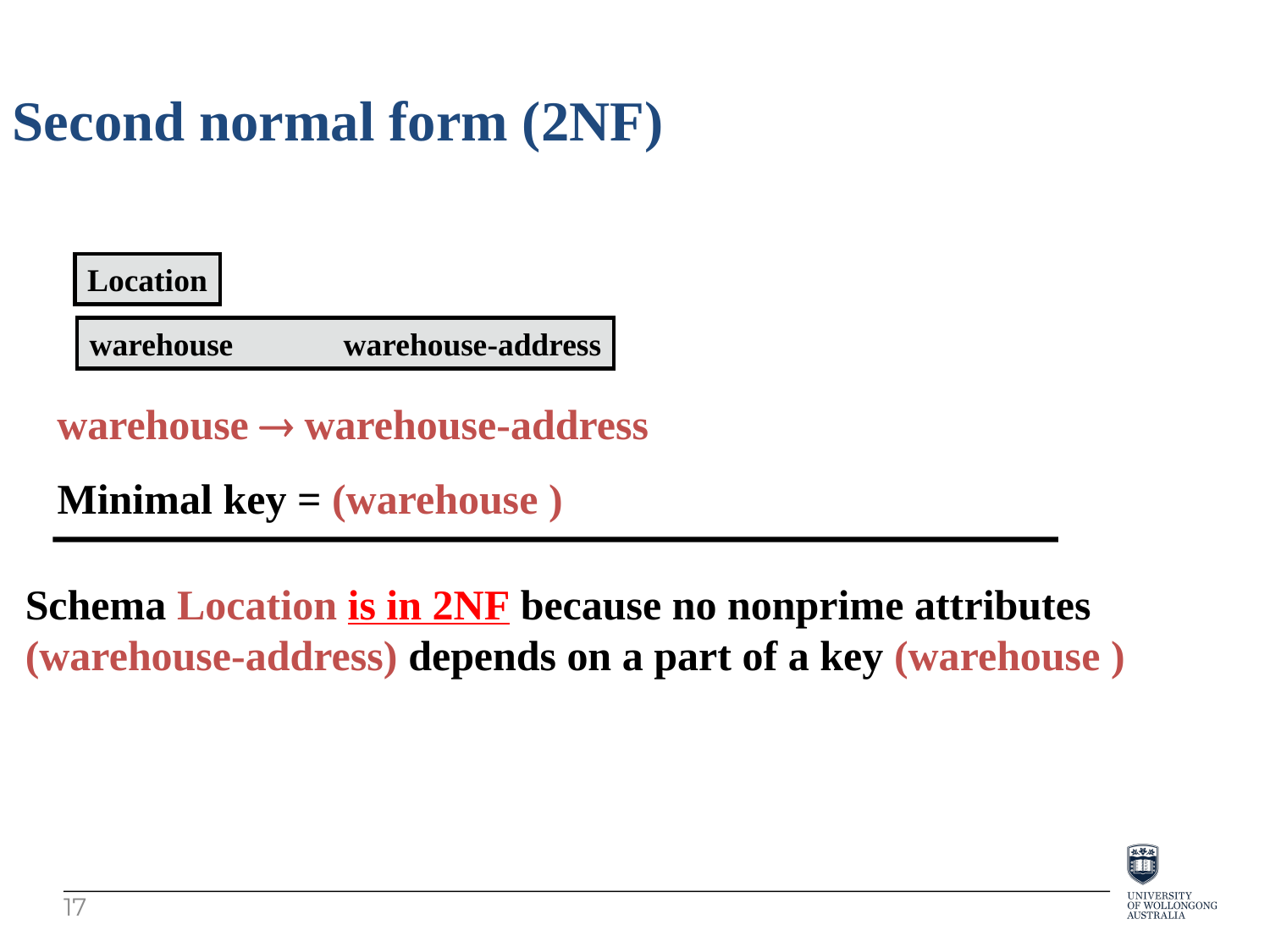

Second normal form (2NF)
Location
warehouse	warehouse-address
warehouse → warehouse-address
Minimal key = (warehouse )

Schema Location is in 2NF because no nonprime attributes (warehouse-address) depends on a part of a key (warehouse )
17